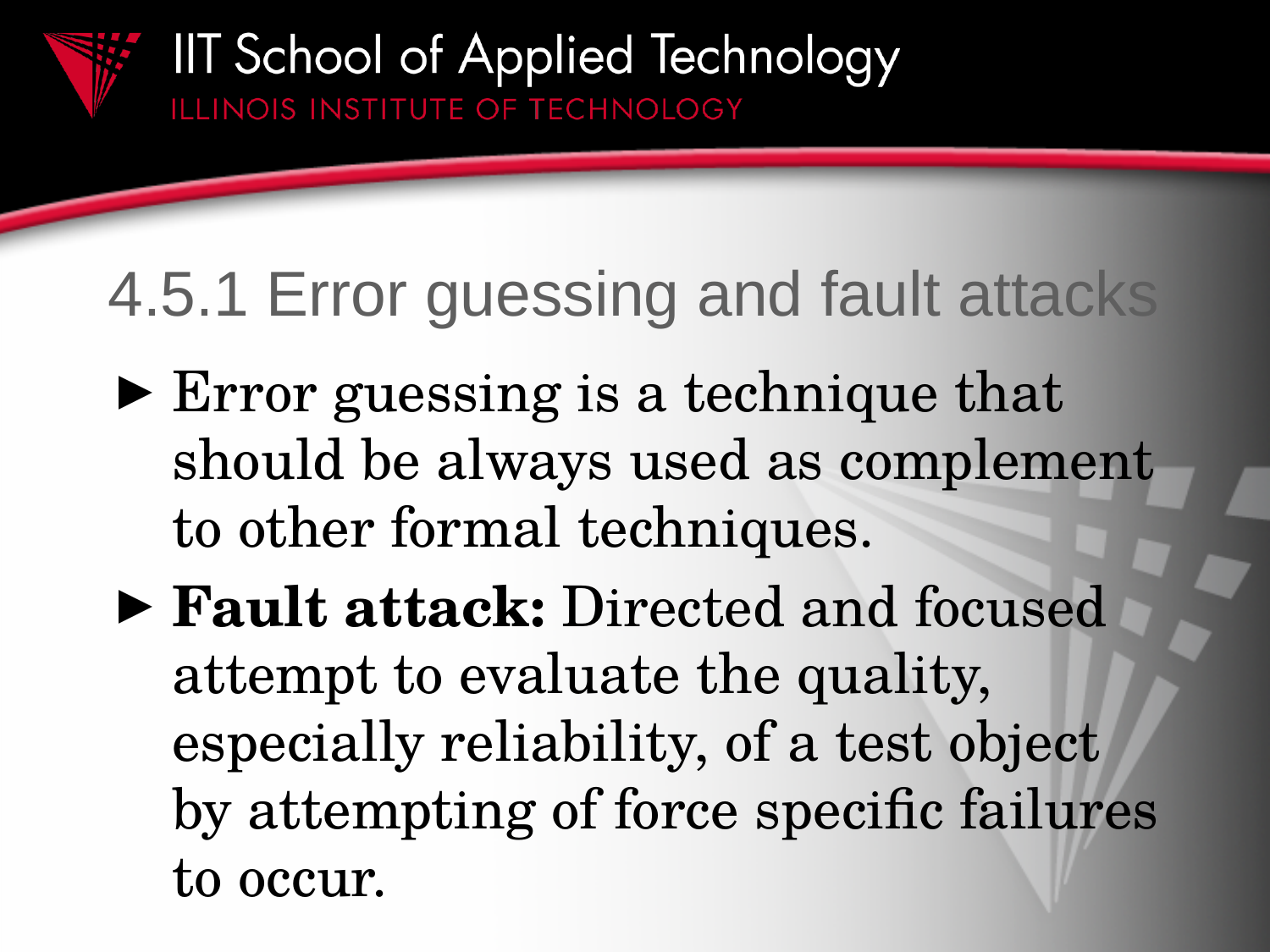

# 4.5.1 Error guessing and fault attacks
Error guessing is a technique that should be always used as complement to other formal techniques.
Fault attack: Directed and focused attempt to evaluate the quality, especially reliability, of a test object by attempting of force specific failures to occur.